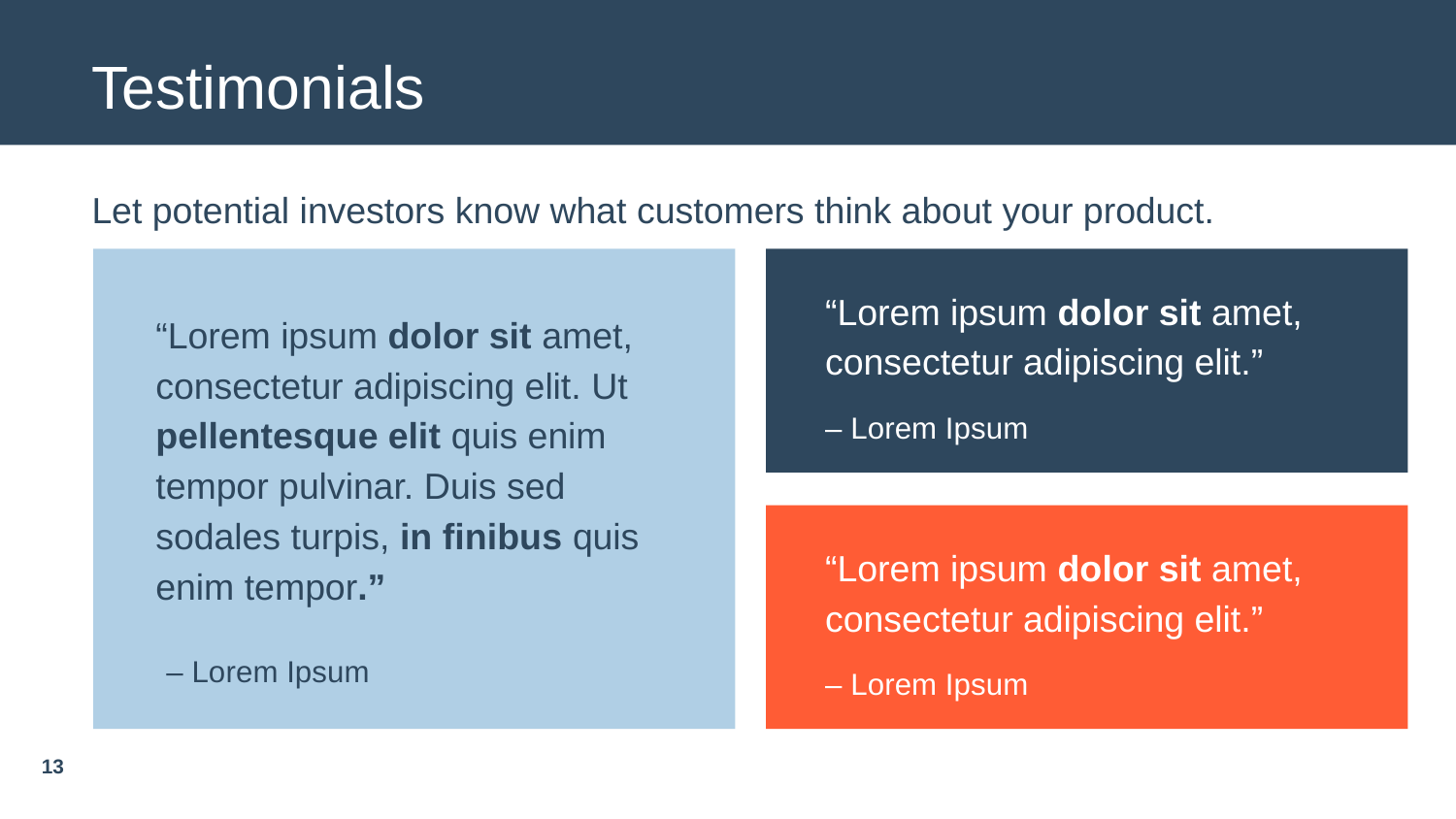

# Testimonials
Let potential investors know what customers think about your product.

“Lorem ipsum dolor sit amet, consectetur adipiscing elit.”
“Lorem ipsum dolor sit amet, consectetur adipiscing elit. Ut pellentesque elit quis enim tempor pulvinar. Duis sed sodales turpis, in finibus quis enim tempor.”

– Lorem Ipsum

“Lorem ipsum dolor sit amet, consectetur adipiscing elit.”
– Lorem Ipsum
– Lorem Ipsum
13